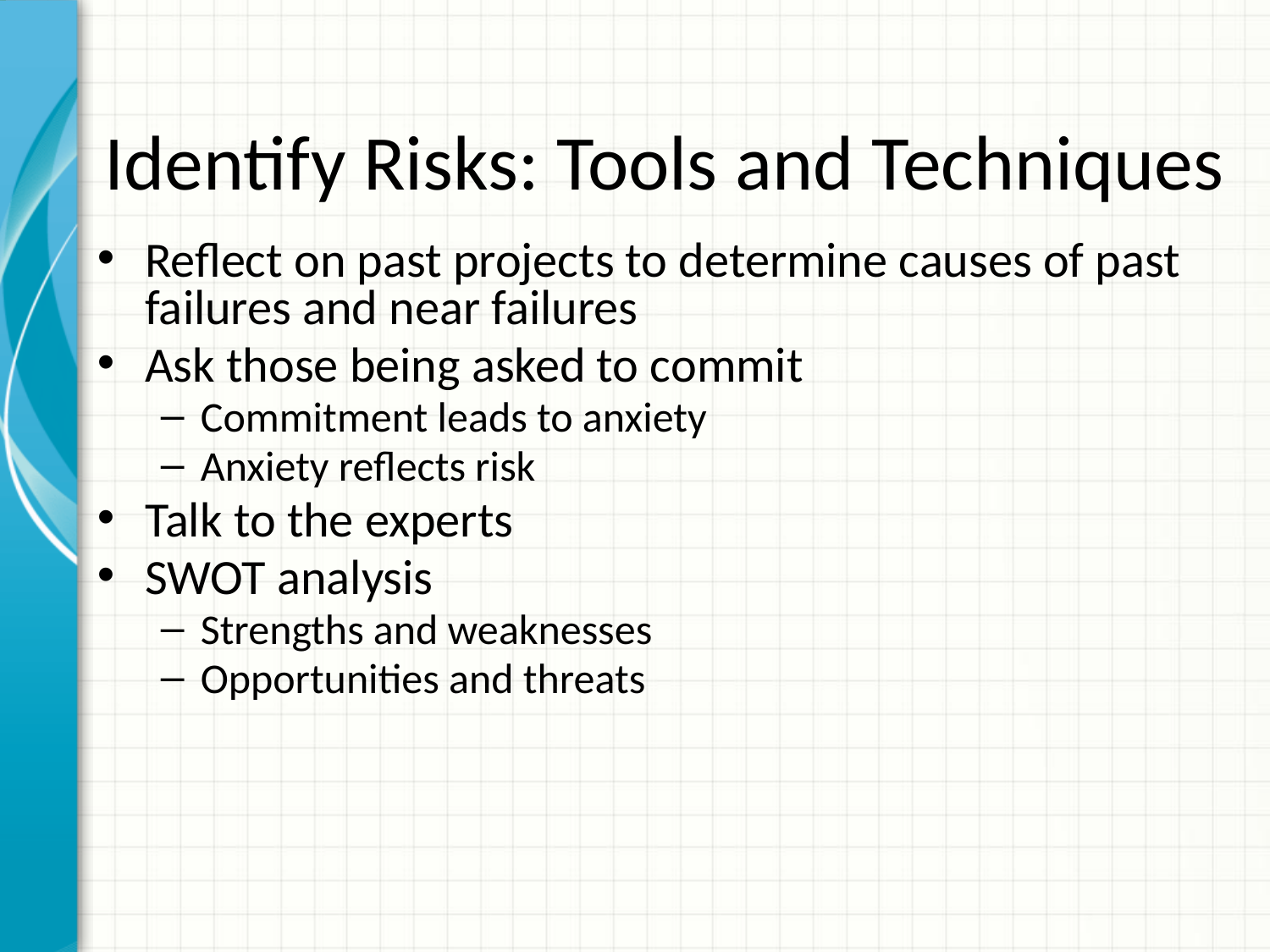

# Identify Risks: Tools and Techniques
Reflect on past projects to determine causes of past failures and near failures
Ask those being asked to commit
Commitment leads to anxiety
Anxiety reflects risk
Talk to the experts
SWOT analysis
Strengths and weaknesses
Opportunities and threats